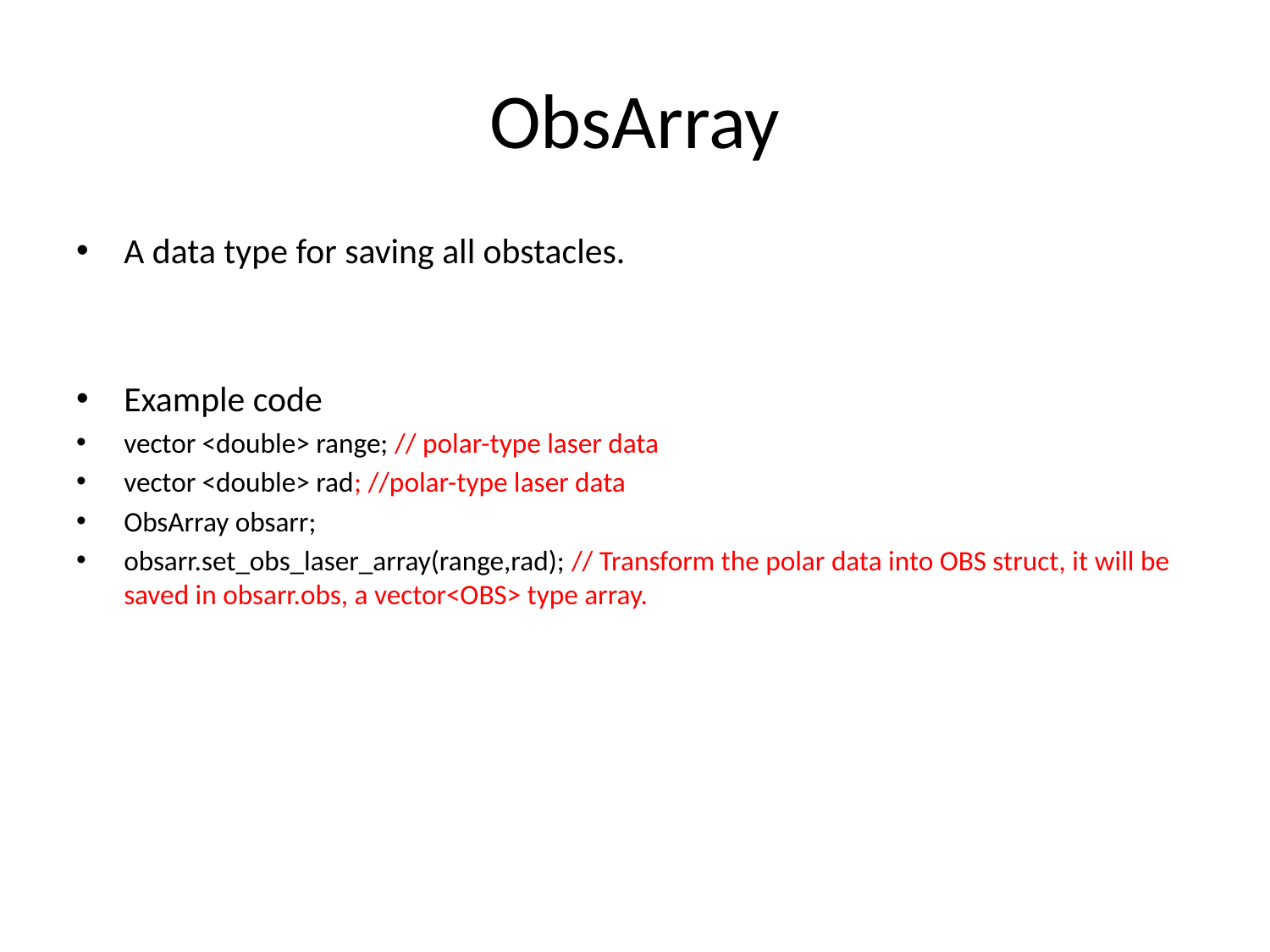

# ObsArray
A data type for saving all obstacles.

Example code
vector <double> range; // polar-type laser data
vector <double> rad; //polar-type laser data
ObsArray obsarr;
obsarr.set_obs_laser_array(range,rad); // Transform the polar data into OBS struct, it will be saved in obsarr.obs, a vector<OBS> type array.